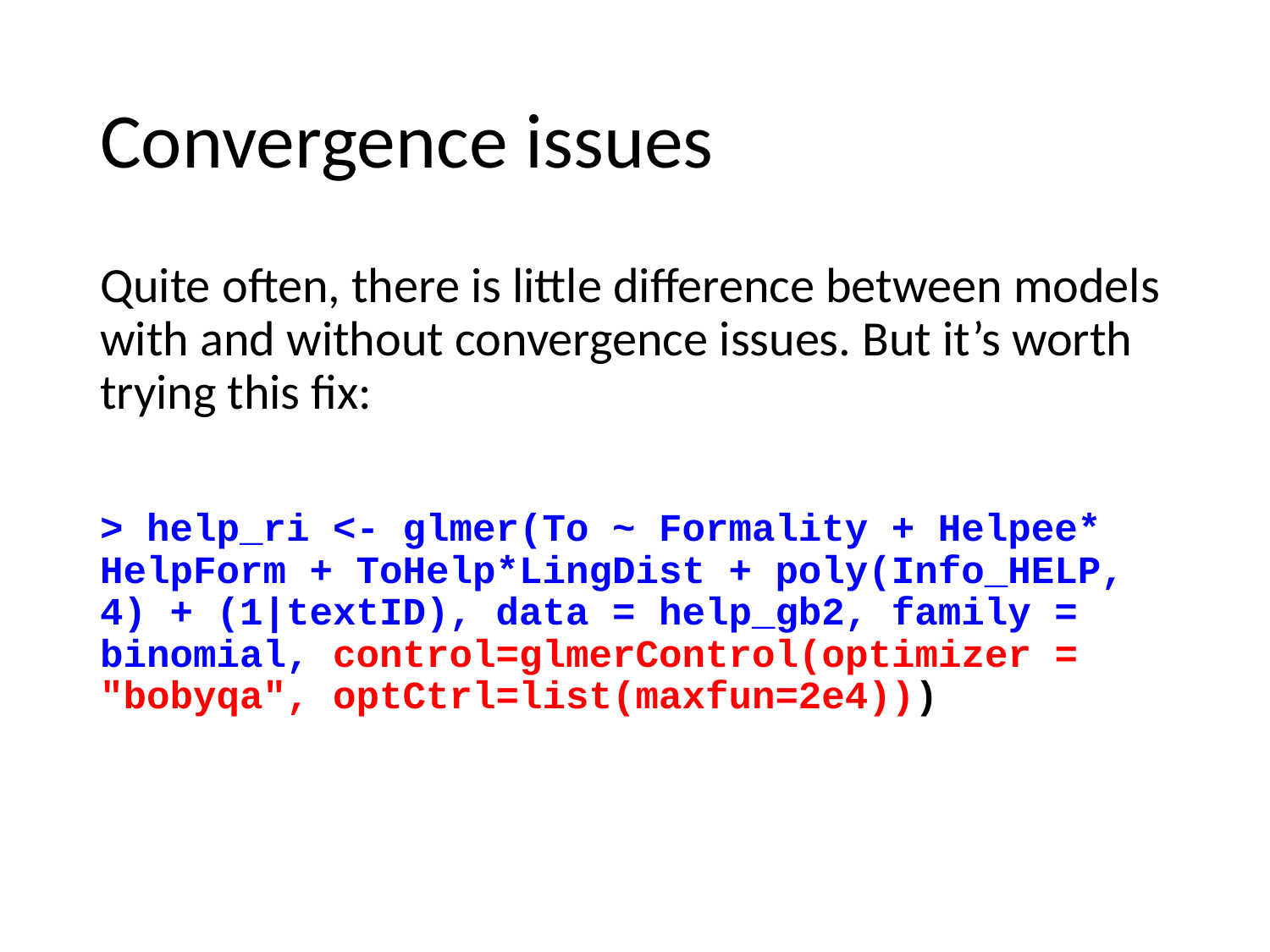

# Convergence issues
Quite often, there is little difference between models with and without convergence issues. But it’s worth trying this fix:

> help_ri <- glmer(To ~ Formality + Helpee* HelpForm + ToHelp*LingDist + poly(Info_HELP, 4) + (1|textID), data = help_gb2, family = binomial, control=glmerControl(optimizer = "bobyqa", optCtrl=list(maxfun=2e4)))